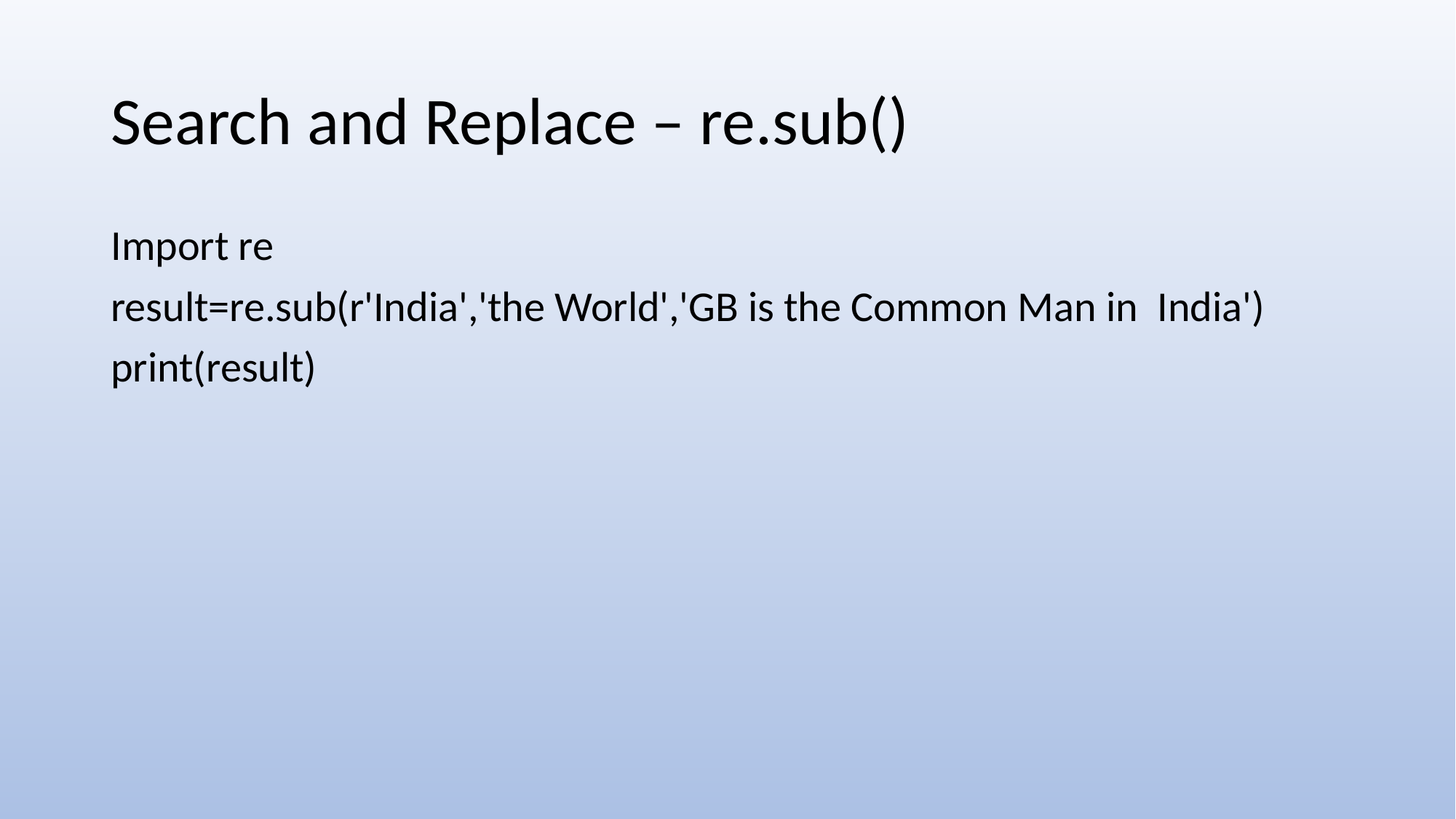

# Search and Replace – re.sub()
Import re
result=re.sub(r'India','the World','GB is the Common Man in  India')
print(result)